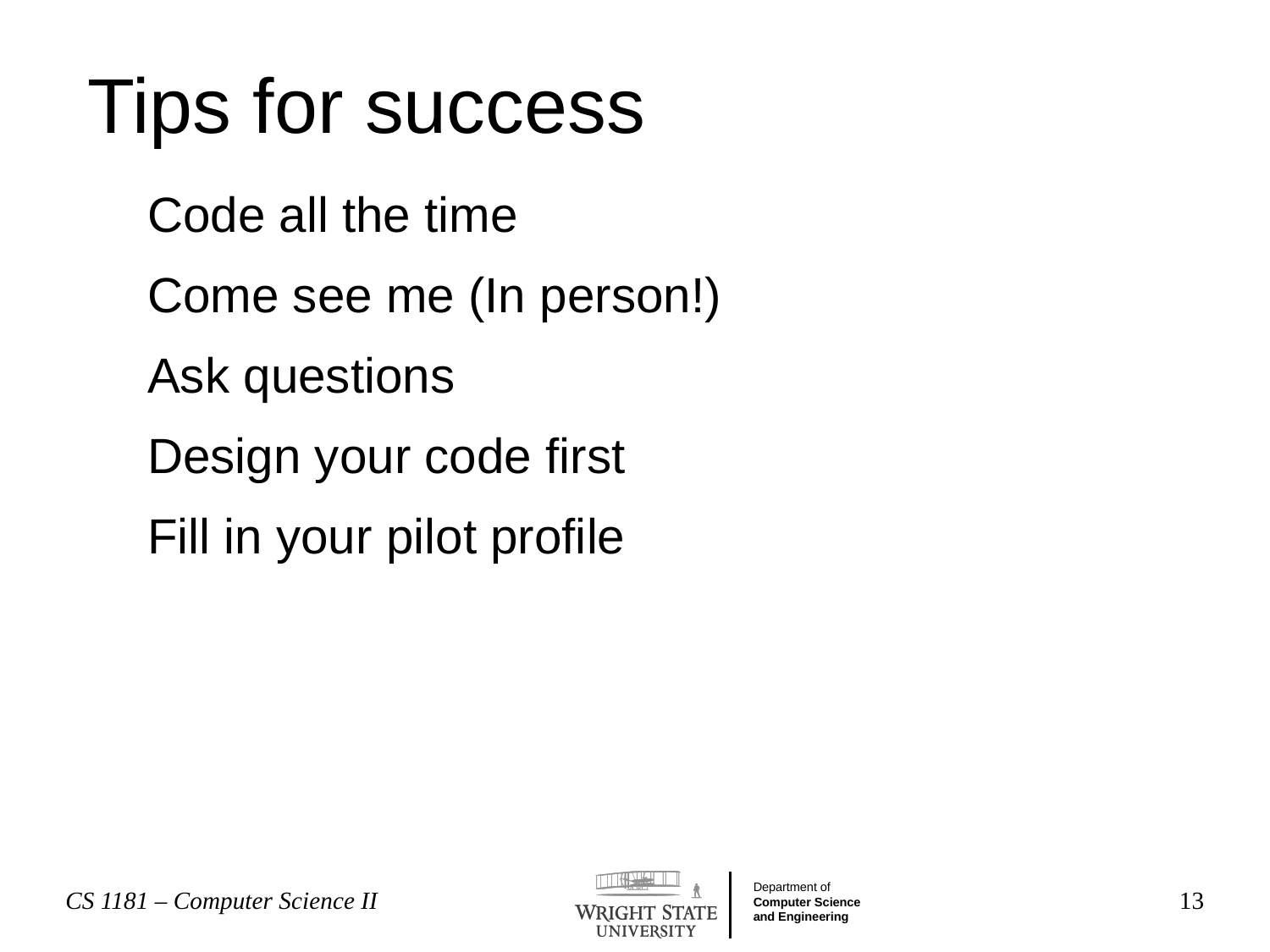

Tips for success
Code all the time
Come see me (In person!)
Ask questions
Design your code first
Fill in your pilot profile
CS 1181 – Computer Science II
13